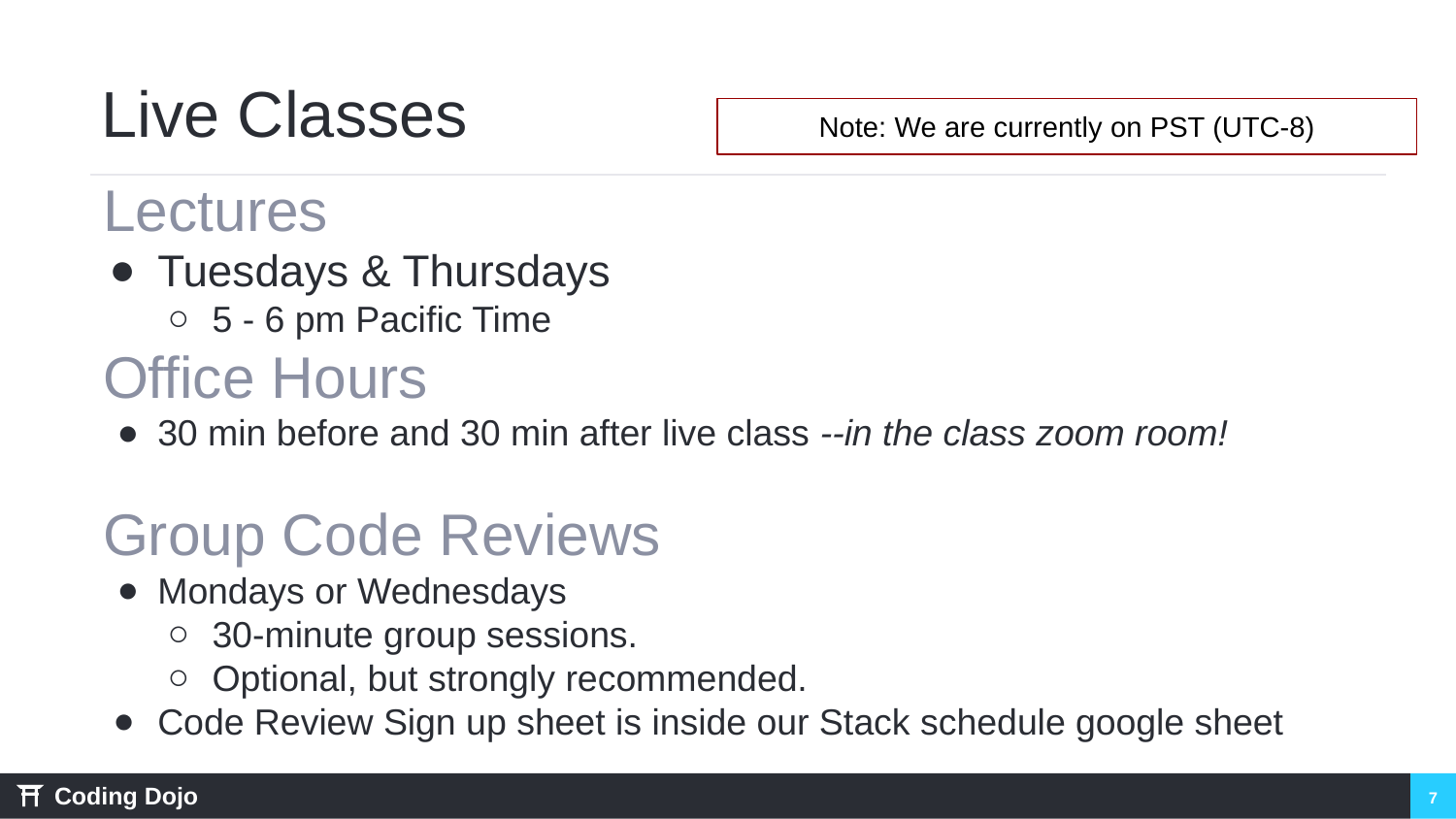

Live Classes
Note: We are currently on PST (UTC-8)
Lectures
Tuesdays & Thursdays
5 - 6 pm Pacific Time
Office Hours
30 min before and 30 min after live class --in the class zoom room!

Group Code Reviews
Mondays or Wednesdays
30-minute group sessions.
Optional, but strongly recommended.
Code Review Sign up sheet is inside our Stack schedule google sheet